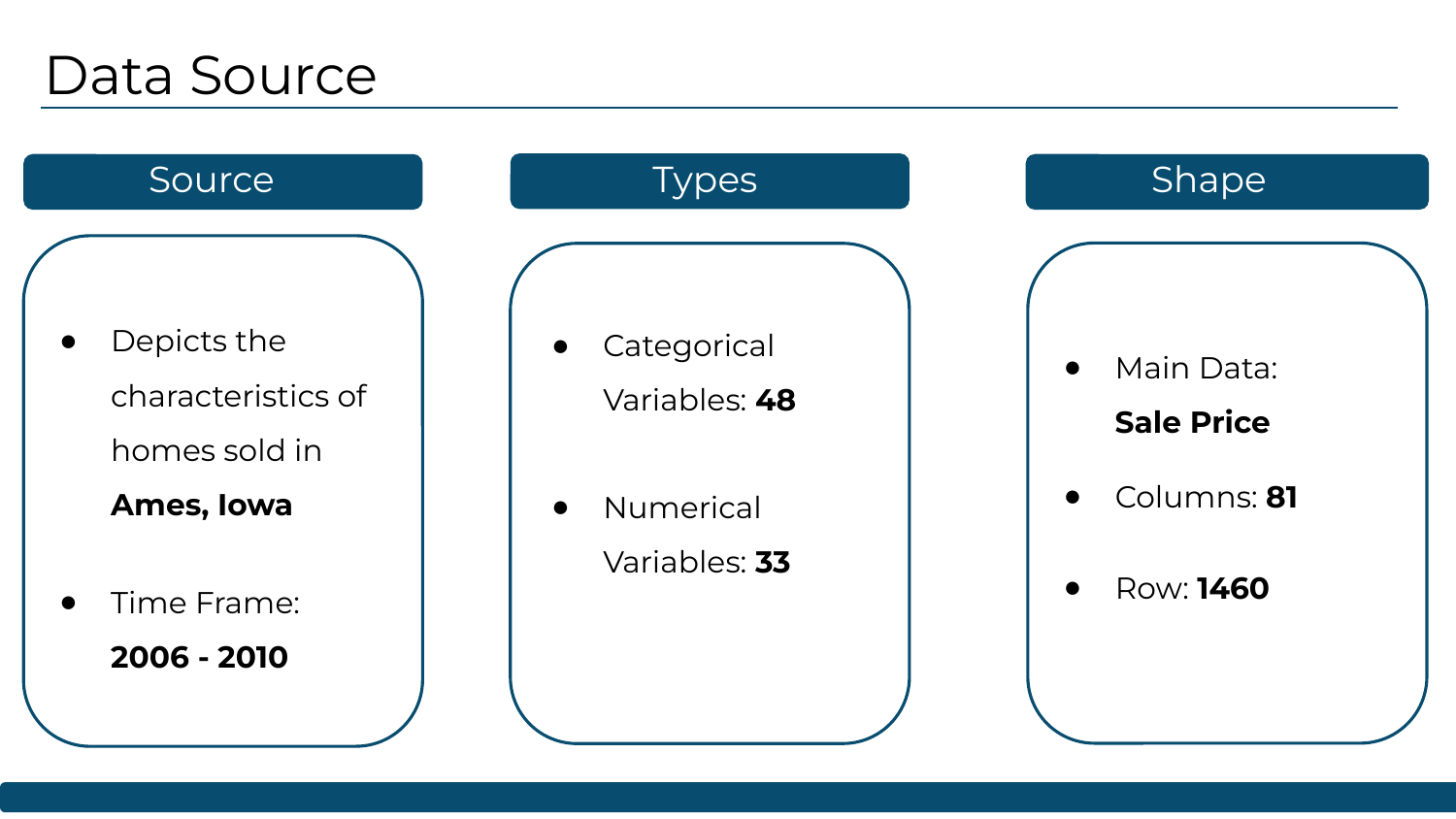

Data Source
Shape

Source

Types

Data Integrity
Depicts the characteristics of homes sold in Ames, Iowa
Categorical Variables: 48
Main Data:
Sale Price
Columns: 81
Numerical Variables: 33
Row: 1460
Time Frame: 2006 - 2010